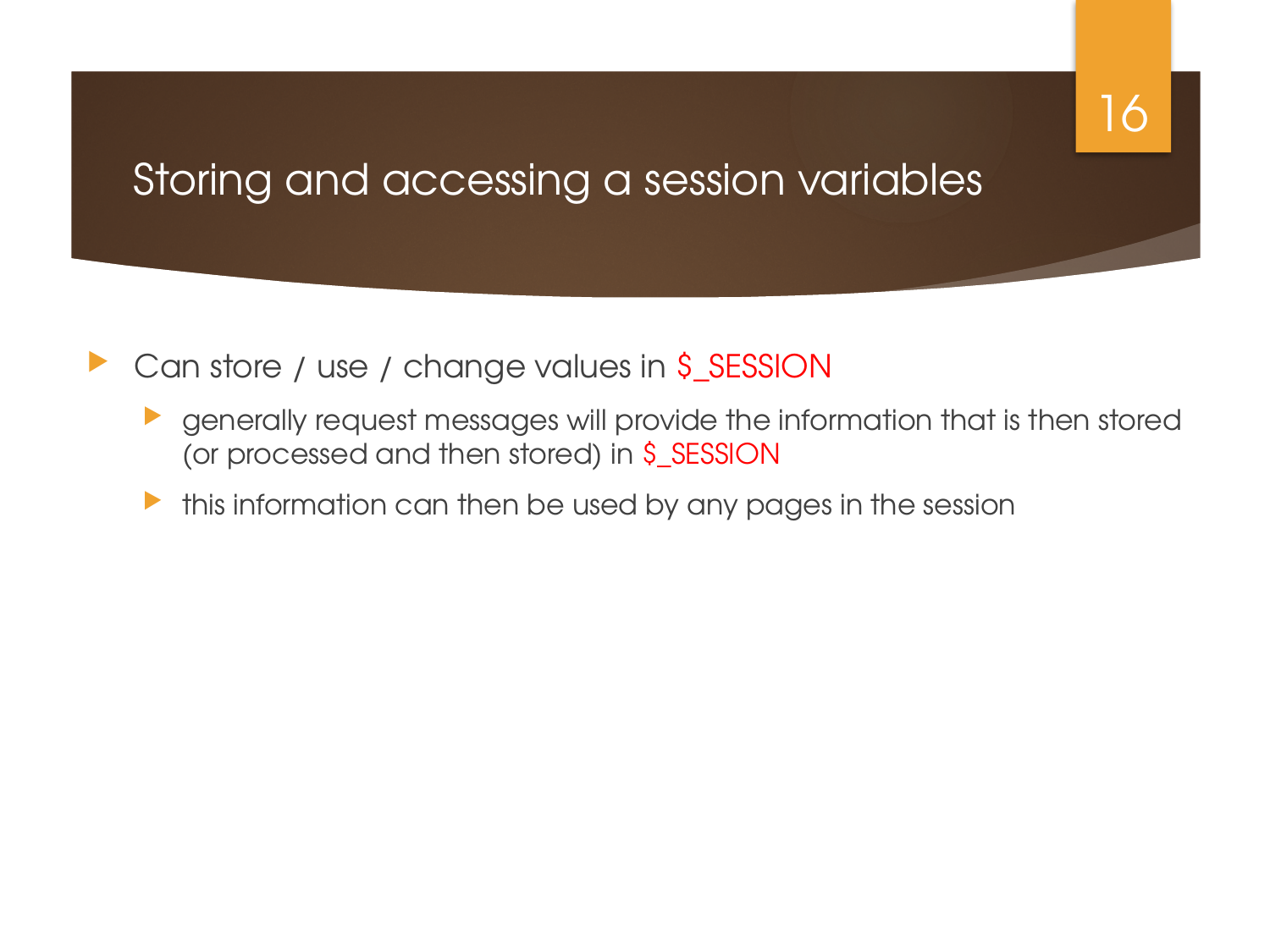

16
# Storing and accessing a session variables
Can store / use / change values in $_SESSION
generally request messages will provide the information that is then stored (or processed and then stored) in $_SESSION
this information can then be used by any pages in the session